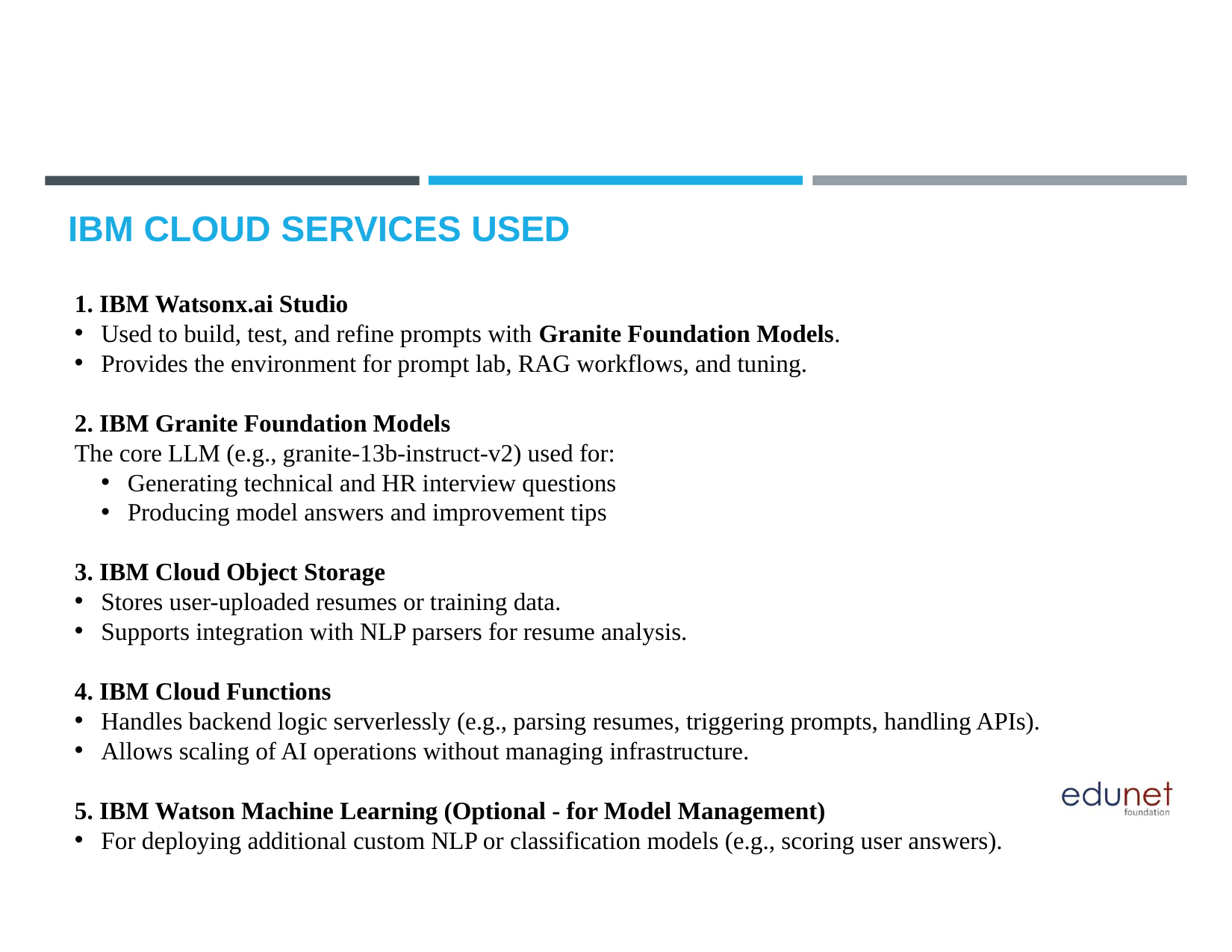

# IBM CLOUD SERVICES USED
1. IBM Watsonx.ai Studio
Used to build, test, and refine prompts with Granite Foundation Models.
Provides the environment for prompt lab, RAG workflows, and tuning.

2. IBM Granite Foundation Models
The core LLM (e.g., granite-13b-instruct-v2) used for:
Generating technical and HR interview questions
Producing model answers and improvement tips

3. IBM Cloud Object Storage
Stores user-uploaded resumes or training data.
Supports integration with NLP parsers for resume analysis.

4. IBM Cloud Functions
Handles backend logic serverlessly (e.g., parsing resumes, triggering prompts, handling APIs).
Allows scaling of AI operations without managing infrastructure.

5. IBM Watson Machine Learning (Optional - for Model Management)
For deploying additional custom NLP or classification models (e.g., scoring user answers).